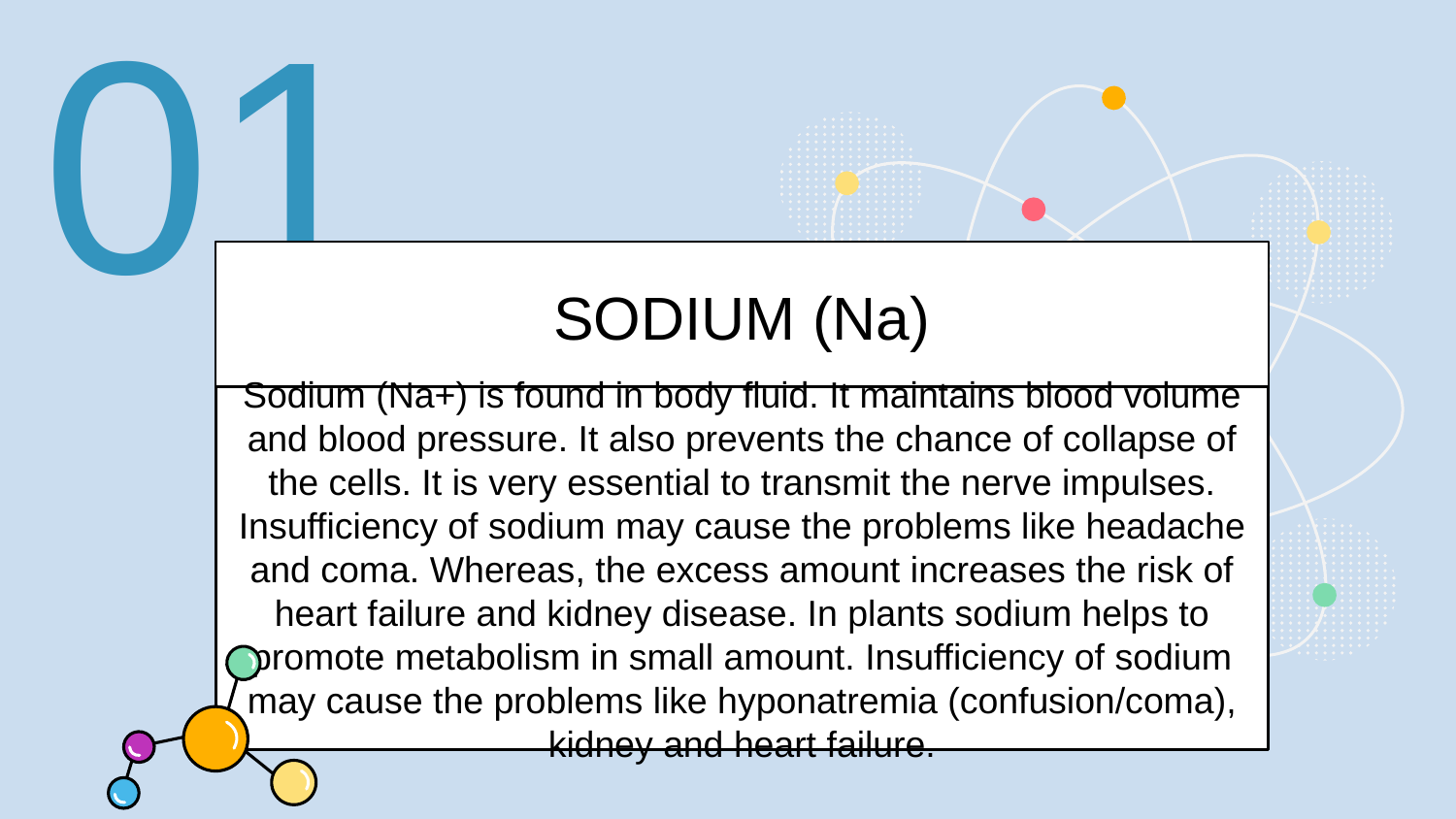

01
# SODIUM (Na)
Sodium (Na+) is found in body fluid. It maintains blood volume and blood pressure. It also prevents the chance of collapse of the cells. It is very essential to transmit the nerve impulses. Insufficiency of sodium may cause the problems like headache and coma. Whereas, the excess amount increases the risk of heart failure and kidney disease. In plants sodium helps to promote metabolism in small amount. Insufficiency of sodium may cause the problems like hyponatremia (confusion/coma), kidney and heart failure.